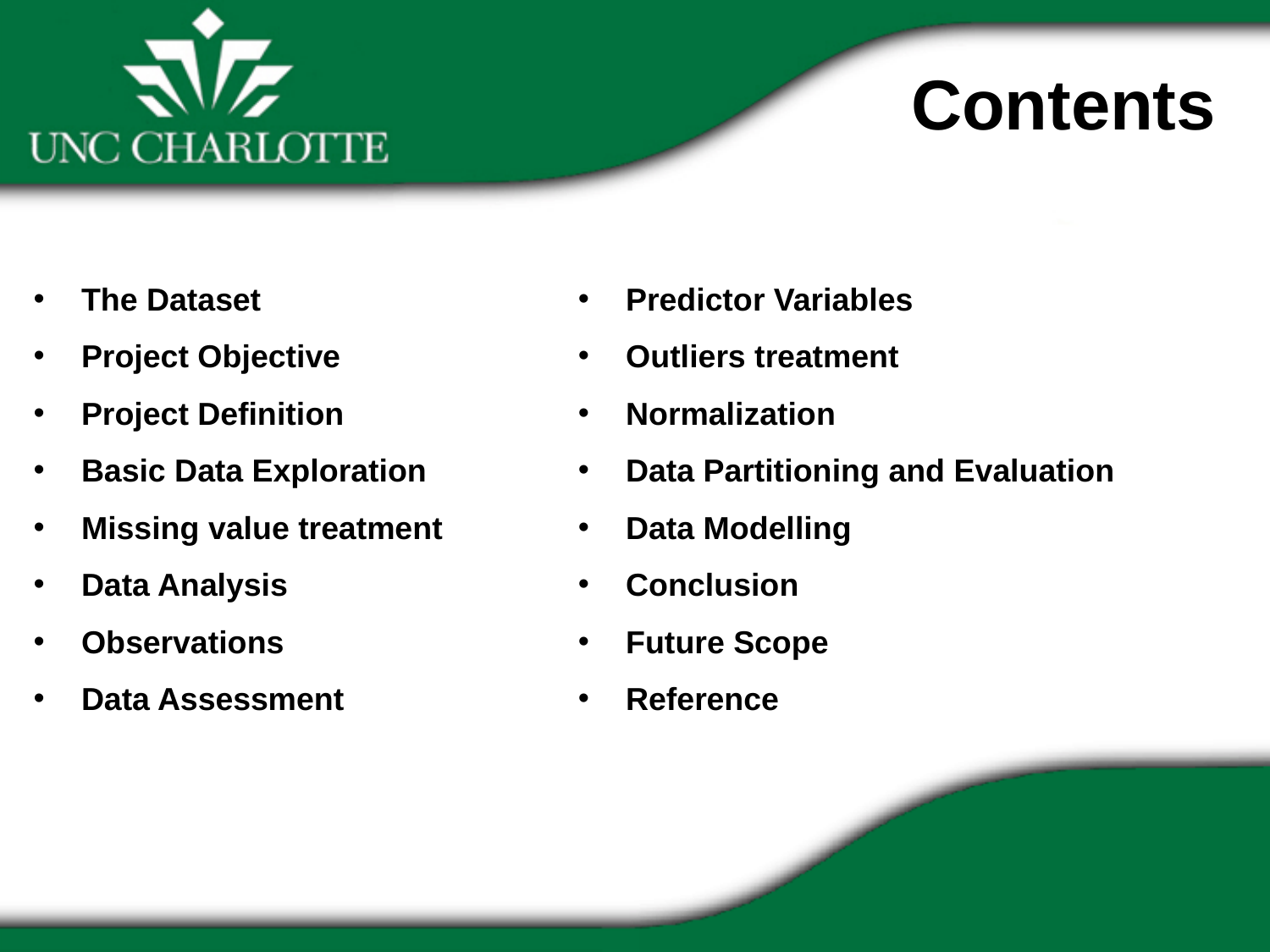

Contents
The Dataset
Project Objective
Project Definition
Basic Data Exploration
Missing value treatment
Data Analysis
Observations
Data Assessment

Predictor Variables
Outliers treatment
Normalization
Data Partitioning and Evaluation
Data Modelling
Conclusion
Future Scope
Reference